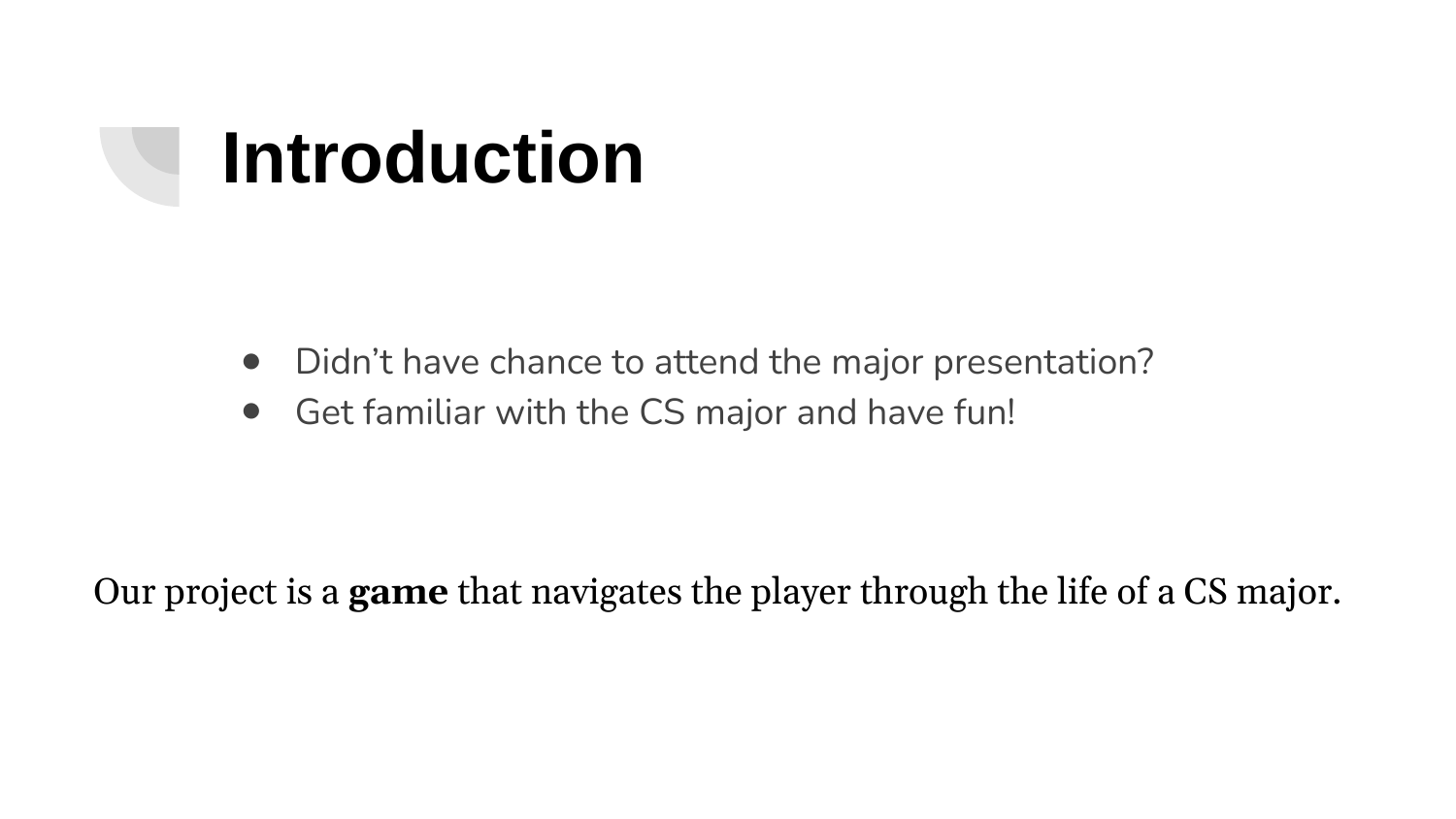

# Introduction
Didn’t have chance to attend the major presentation?
Get familiar with the CS major and have fun!
Our project is a game that navigates the player through the life of a CS major.